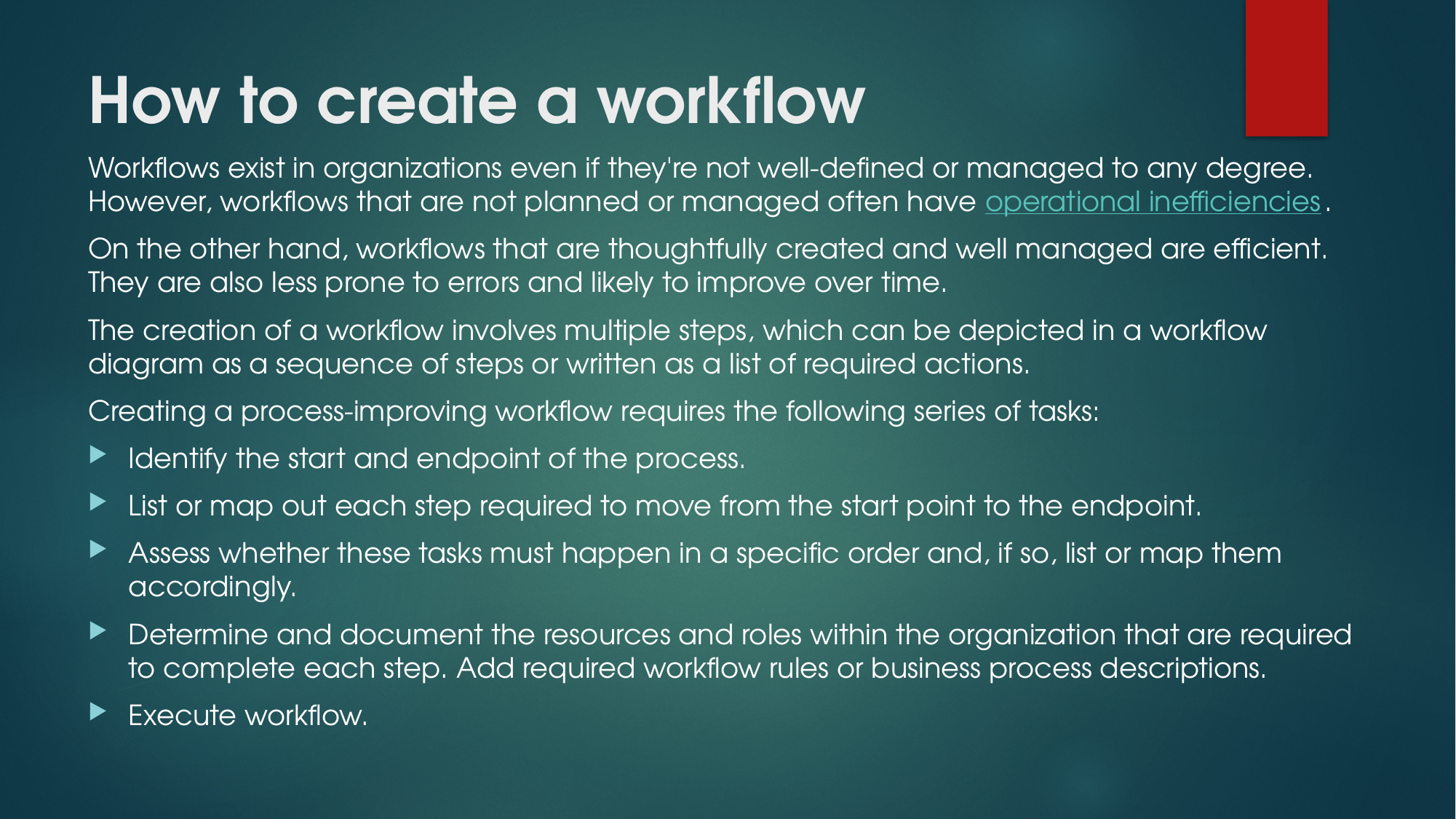

# How to create a workflow
Workflows exist in organizations even if they're not well-defined or managed to any degree. However, workflows that are not planned or managed often have operational inefficiencies.
On the other hand, workflows that are thoughtfully created and well managed are efficient. They are also less prone to errors and likely to improve over time.
The creation of a workflow involves multiple steps, which can be depicted in a workflow diagram as a sequence of steps or written as a list of required actions.
Creating a process-improving workflow requires the following series of tasks:
Identify the start and endpoint of the process.
List or map out each step required to move from the start point to the endpoint.
Assess whether these tasks must happen in a specific order and, if so, list or map them accordingly.
Determine and document the resources and roles within the organization that are required to complete each step. Add required workflow rules or business process descriptions.
Execute workflow.